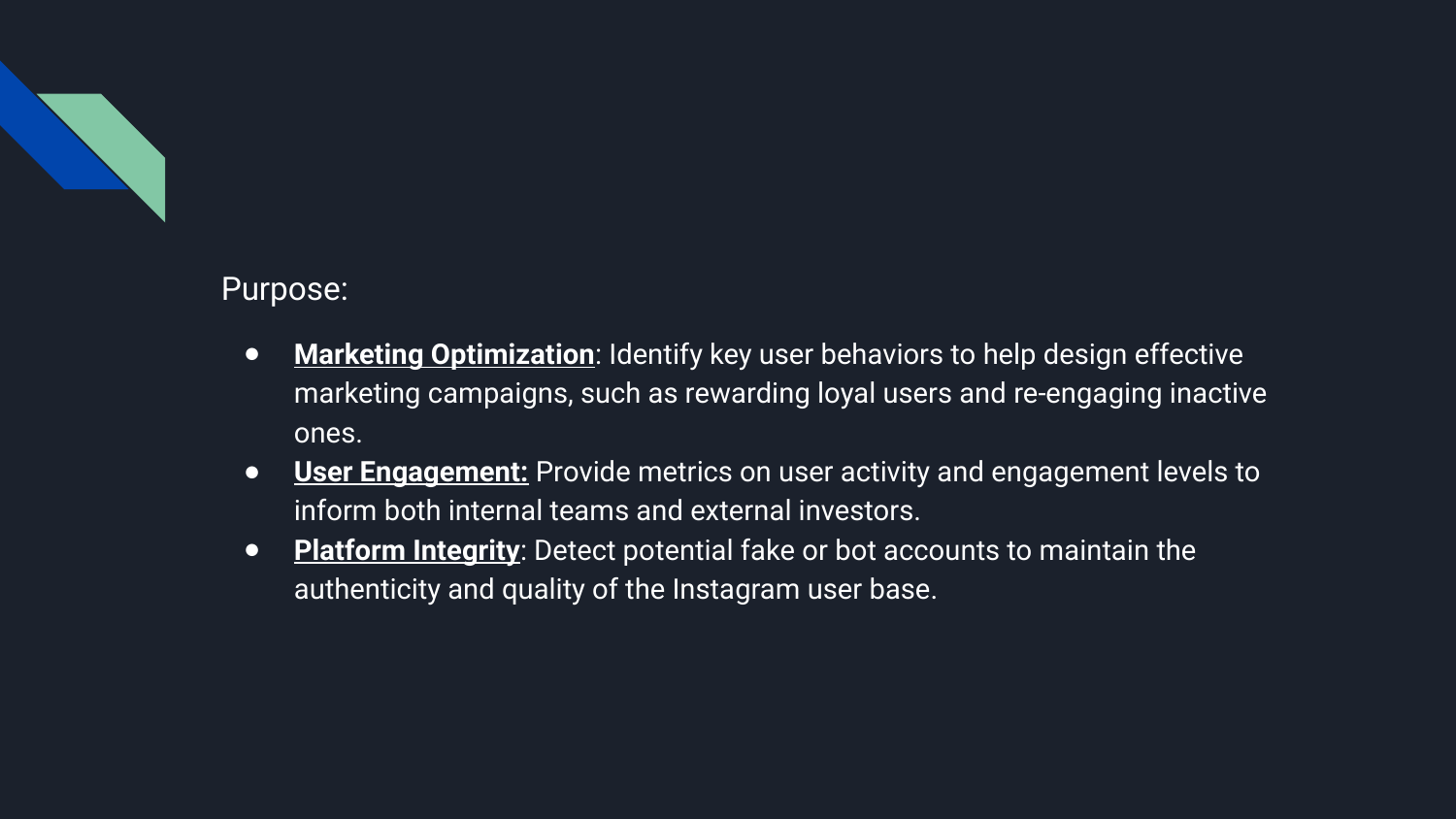

#
Purpose:
Marketing Optimization: Identify key user behaviors to help design effective marketing campaigns, such as rewarding loyal users and re-engaging inactive ones.
User Engagement: Provide metrics on user activity and engagement levels to inform both internal teams and external investors.
Platform Integrity: Detect potential fake or bot accounts to maintain the authenticity and quality of the Instagram user base.